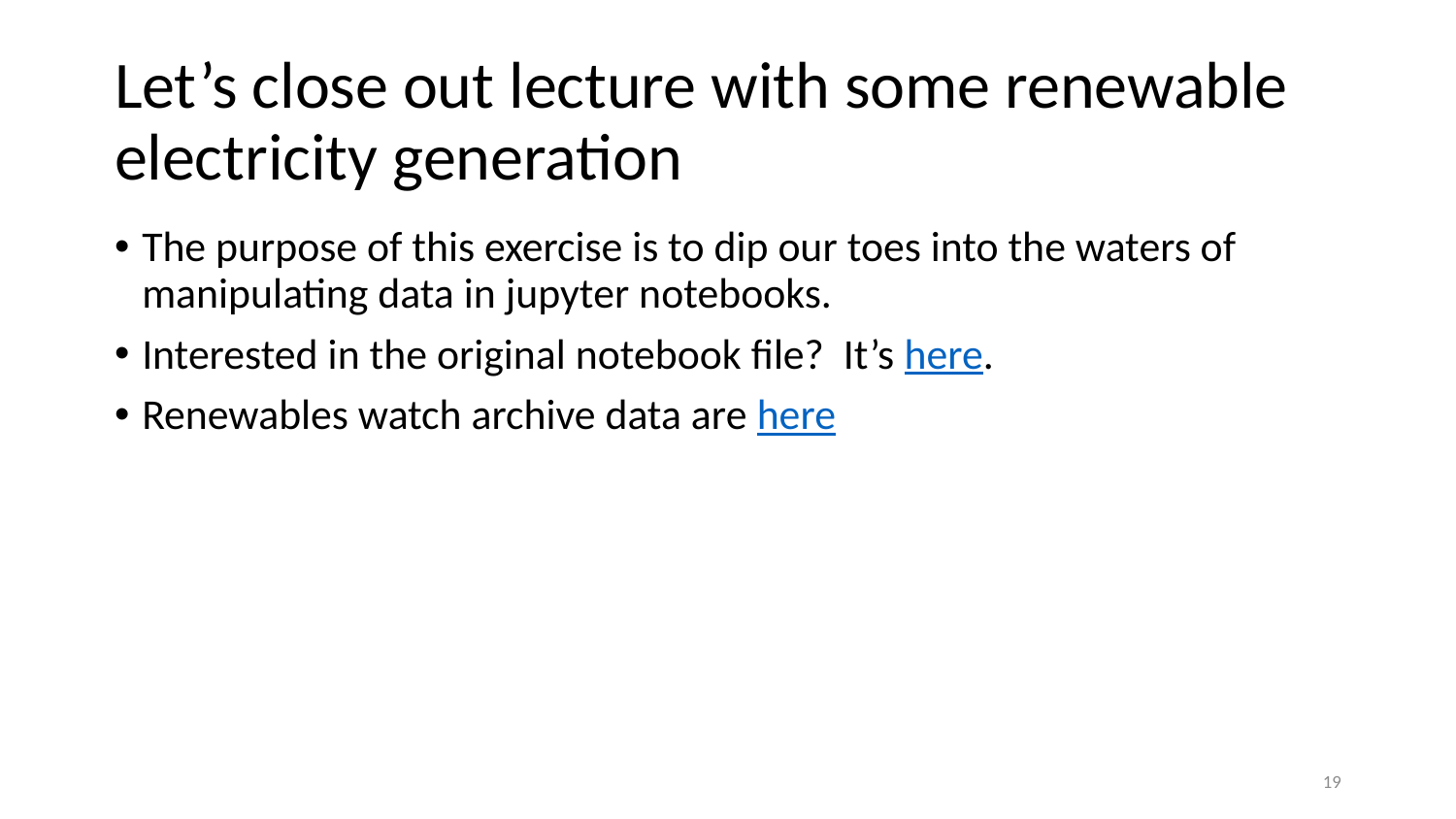

# Let’s close out lecture with some renewable electricity generation
The purpose of this exercise is to dip our toes into the waters of manipulating data in jupyter notebooks.
Interested in the original notebook file?  It’s here.
Renewables watch archive data are here
19